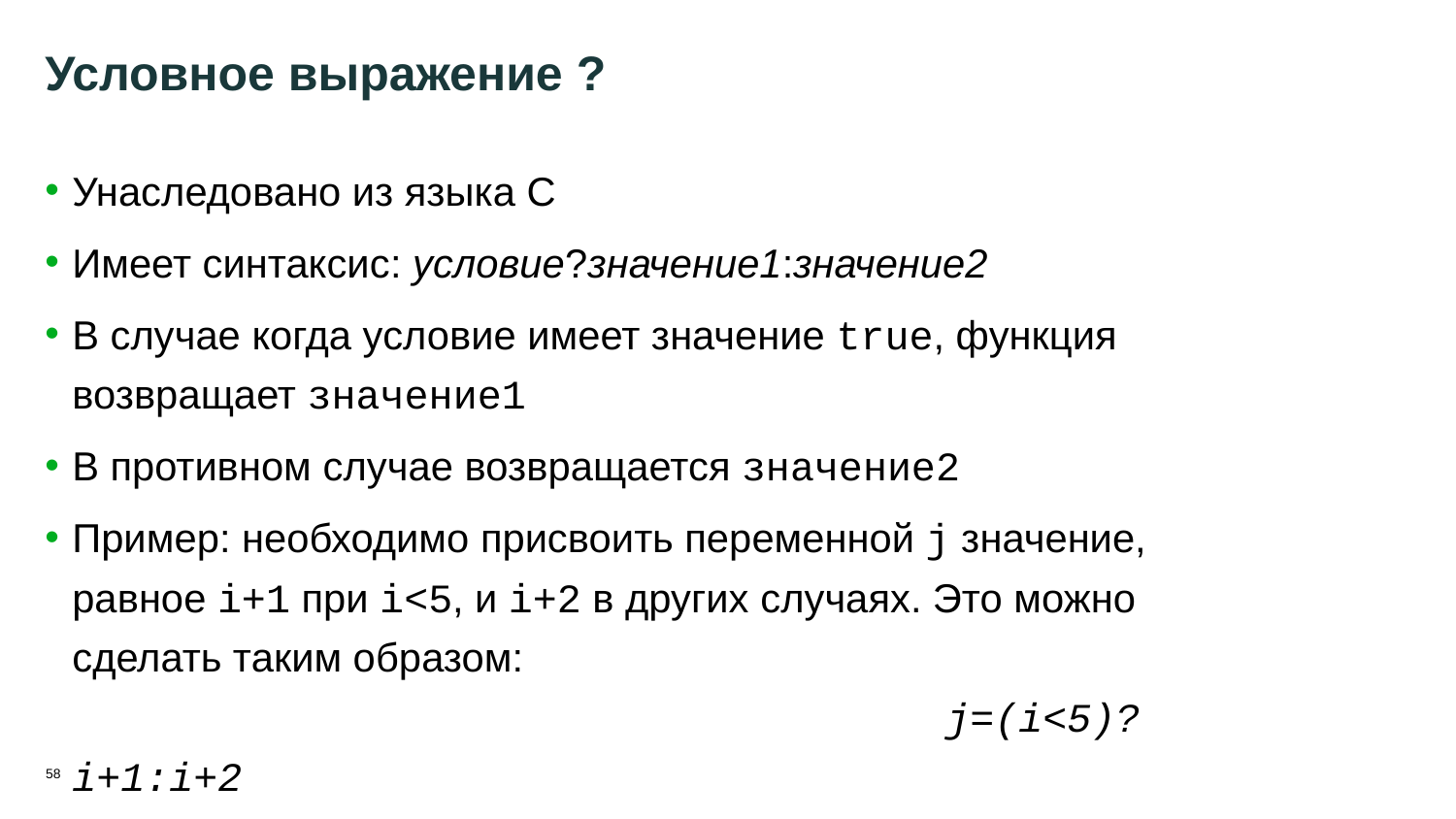

58
# Условное выражение ?
Унаследовано из языка С
Имеет синтаксис: условие?значение1:значение2
В случае когда условие имеет значение true, функция возвращает значение1
В противном случае возвращается значение2
Пример: необходимо присвоить переменной j значение, равное i+1 при i<5, и i+2 в других случаях. Это можно сделать таким образом:
						j=(i<5)?i+1:i+2